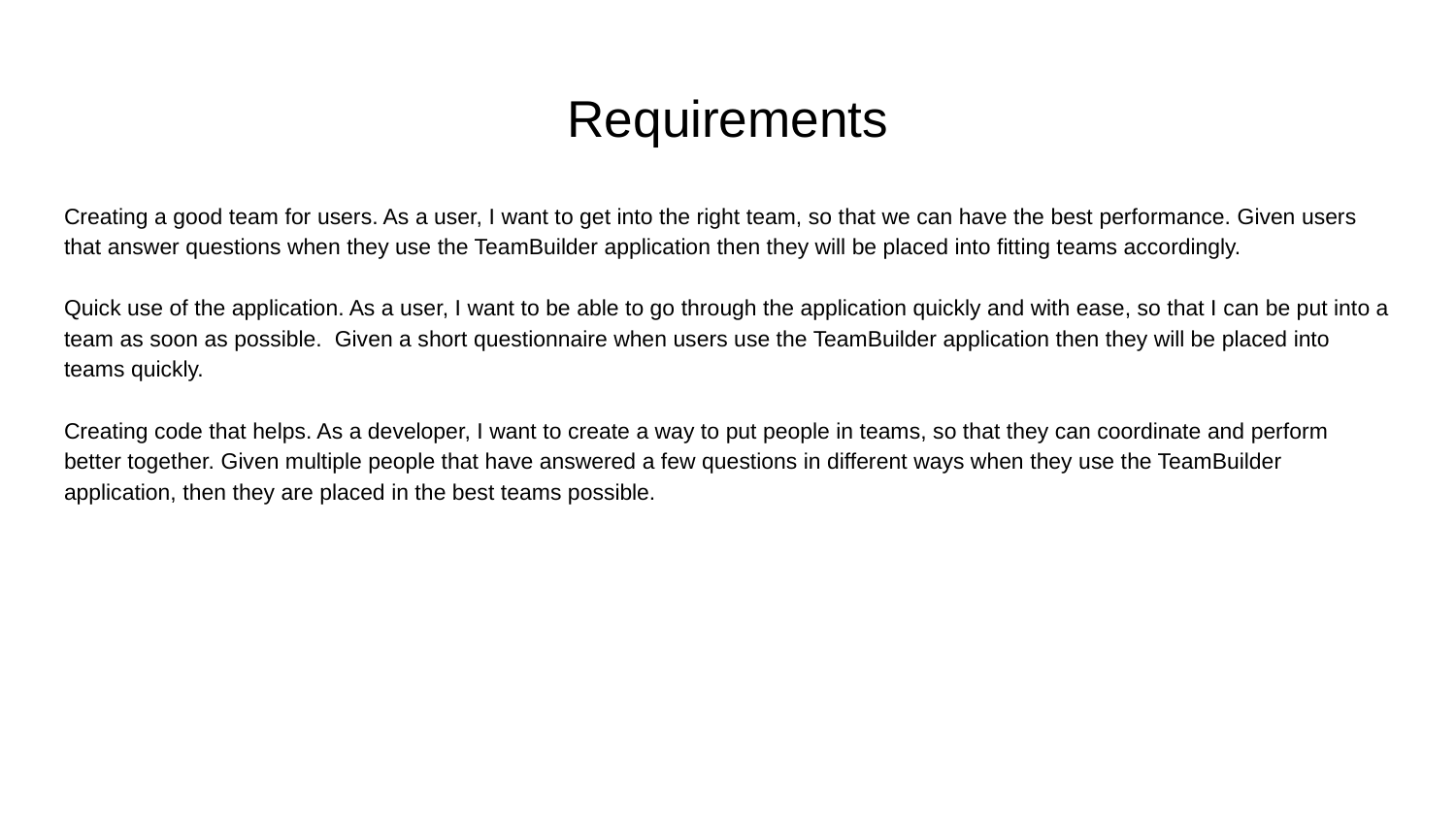

# Requirements
Creating a good team for users. As a user, I want to get into the right team, so that we can have the best performance. Given users that answer questions when they use the TeamBuilder application then they will be placed into fitting teams accordingly.

Quick use of the application. As a user, I want to be able to go through the application quickly and with ease, so that I can be put into a team as soon as possible.  Given a short questionnaire when users use the TeamBuilder application then they will be placed into teams quickly.

Creating code that helps. As a developer, I want to create a way to put people in teams, so that they can coordinate and perform better together. Given multiple people that have answered a few questions in different ways when they use the TeamBuilder application, then they are placed in the best teams possible.